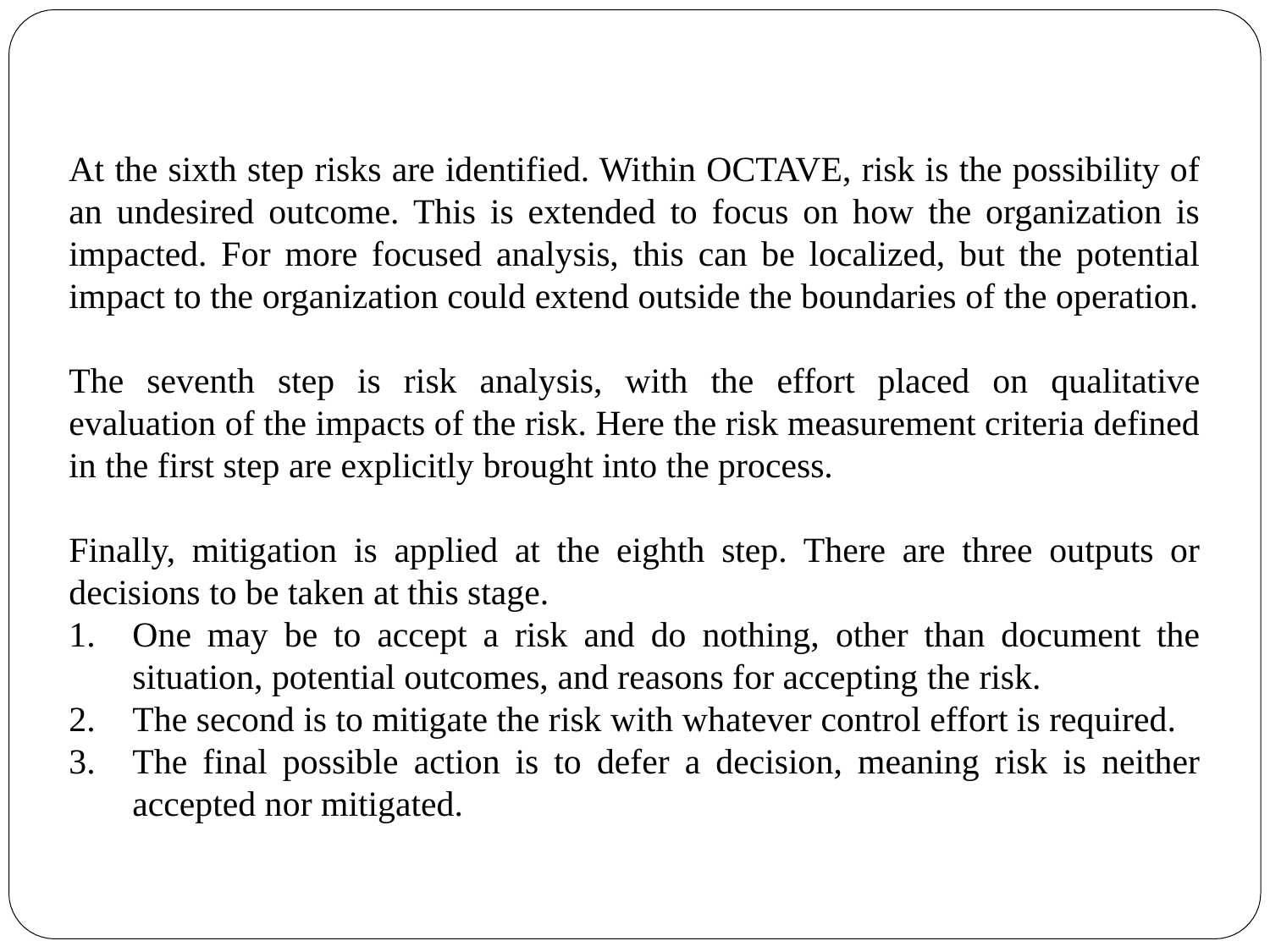

At the sixth step risks are identified. Within OCTAVE, risk is the possibility of an undesired outcome. This is extended to focus on how the organization is impacted. For more focused analysis, this can be localized, but the potential impact to the organization could extend outside the boundaries of the operation.

The seventh step is risk analysis, with the effort placed on qualitative evaluation of the impacts of the risk. Here the risk measurement criteria defined in the first step are explicitly brought into the process.

Finally, mitigation is applied at the eighth step. There are three outputs or decisions to be taken at this stage.
One may be to accept a risk and do nothing, other than document the situation, potential outcomes, and reasons for accepting the risk.
The second is to mitigate the risk with whatever control effort is required.
The final possible action is to defer a decision, meaning risk is neither accepted nor mitigated.